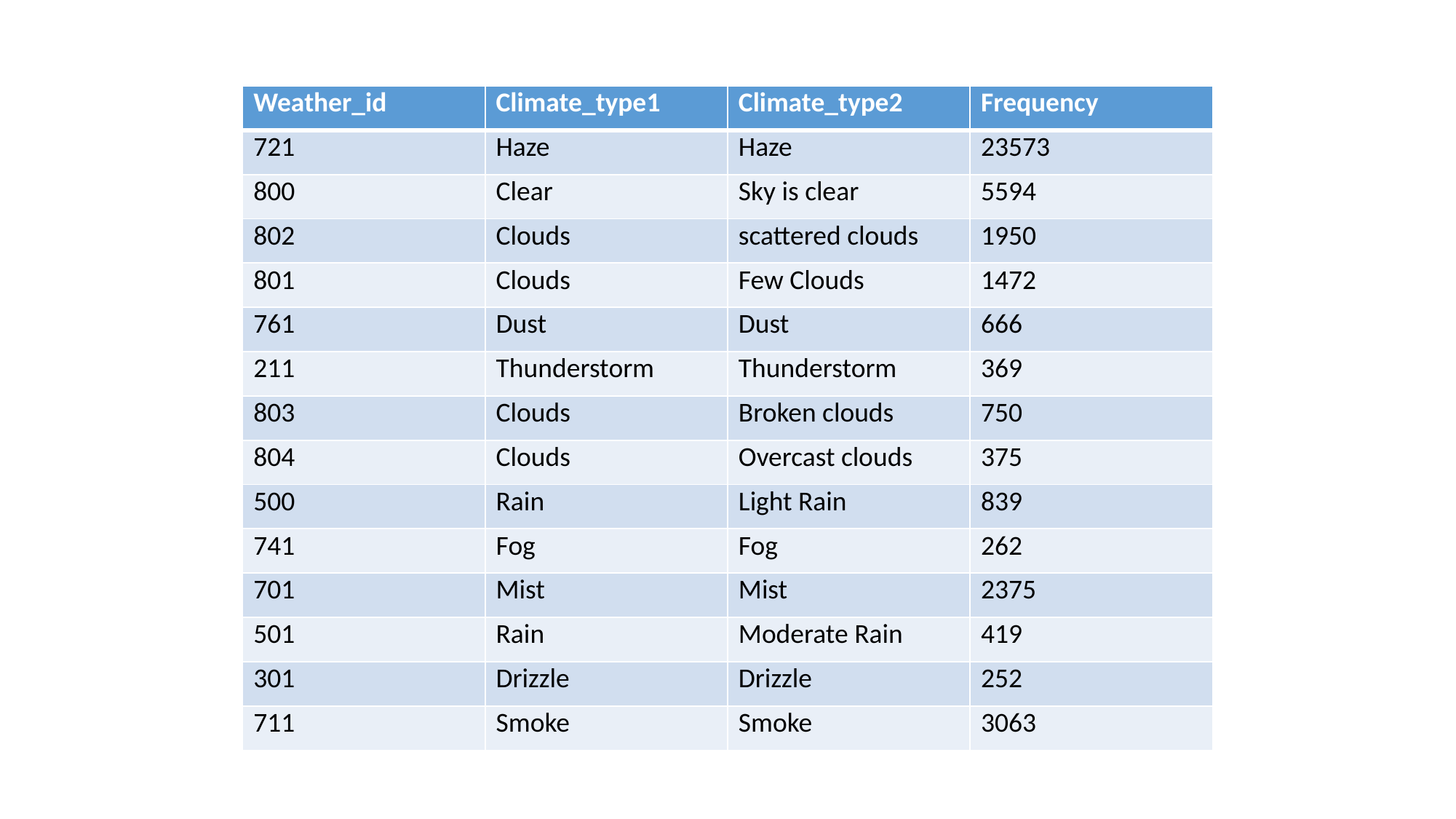

| Weather\_id | Climate\_type1 | Climate\_type2 | Frequency |
| --- | --- | --- | --- |
| 721 | Haze | Haze | 23573 |
| 800 | Clear | Sky is clear | 5594 |
| 802 | Clouds | scattered clouds | 1950 |
| 801 | Clouds | Few Clouds | 1472 |
| 761 | Dust | Dust | 666 |
| 211 | Thunderstorm | Thunderstorm | 369 |
| 803 | Clouds | Broken clouds | 750 |
| 804 | Clouds | Overcast clouds | 375 |
| 500 | Rain | Light Rain | 839 |
| 741 | Fog | Fog | 262 |
| 701 | Mist | Mist | 2375 |
| 501 | Rain | Moderate Rain | 419 |
| 301 | Drizzle | Drizzle | 252 |
| 711 | Smoke | Smoke | 3063 |